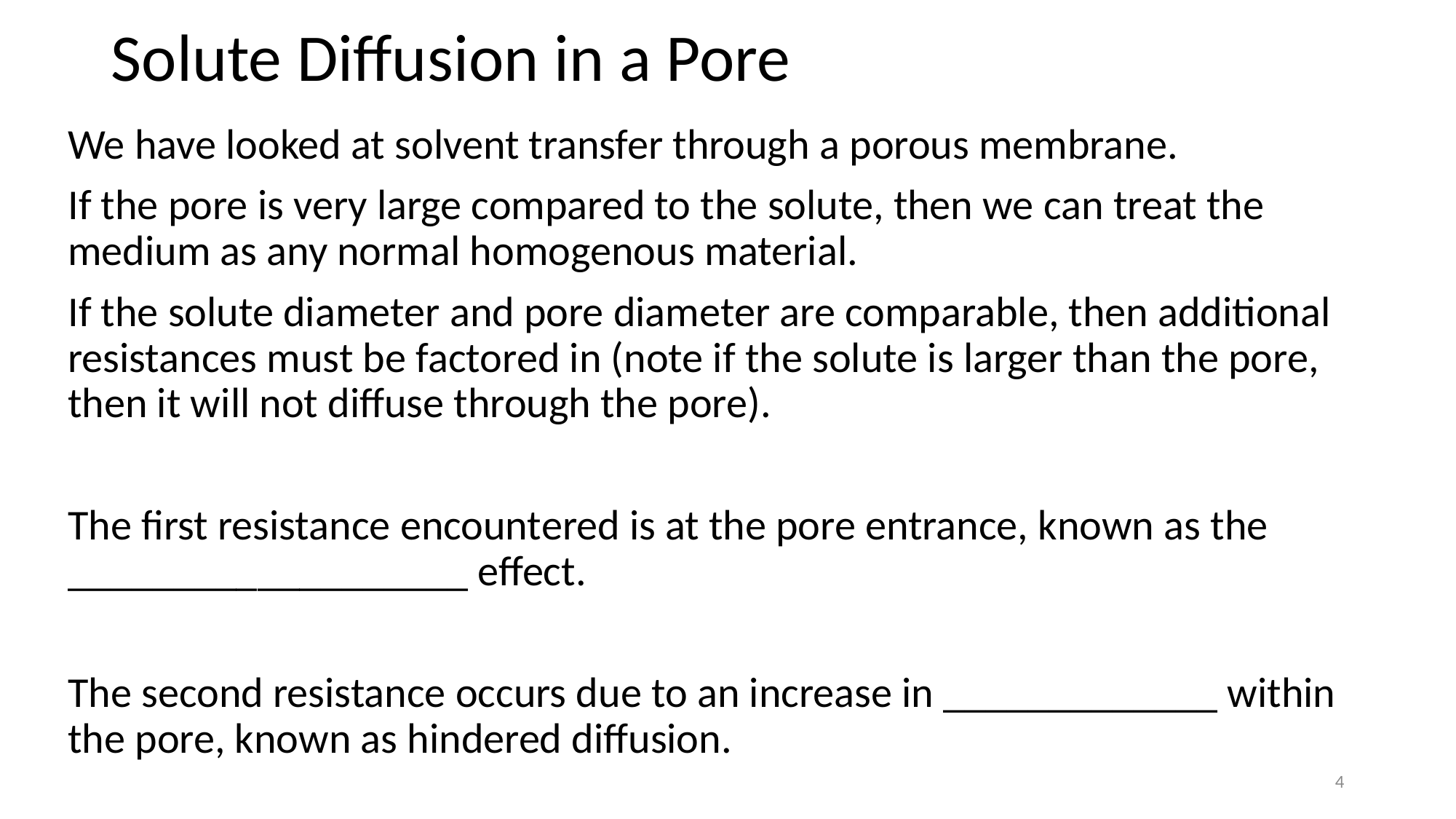

# Solute Diffusion in a Pore
We have looked at solvent transfer through a porous membrane.
If the pore is very large compared to the solute, then we can treat the medium as any normal homogenous material.
If the solute diameter and pore diameter are comparable, then additional resistances must be factored in (note if the solute is larger than the pore, then it will not diffuse through the pore).

The first resistance encountered is at the pore entrance, known as the ___________________ effect.

The second resistance occurs due to an increase in _____________ within the pore, known as hindered diffusion.

4